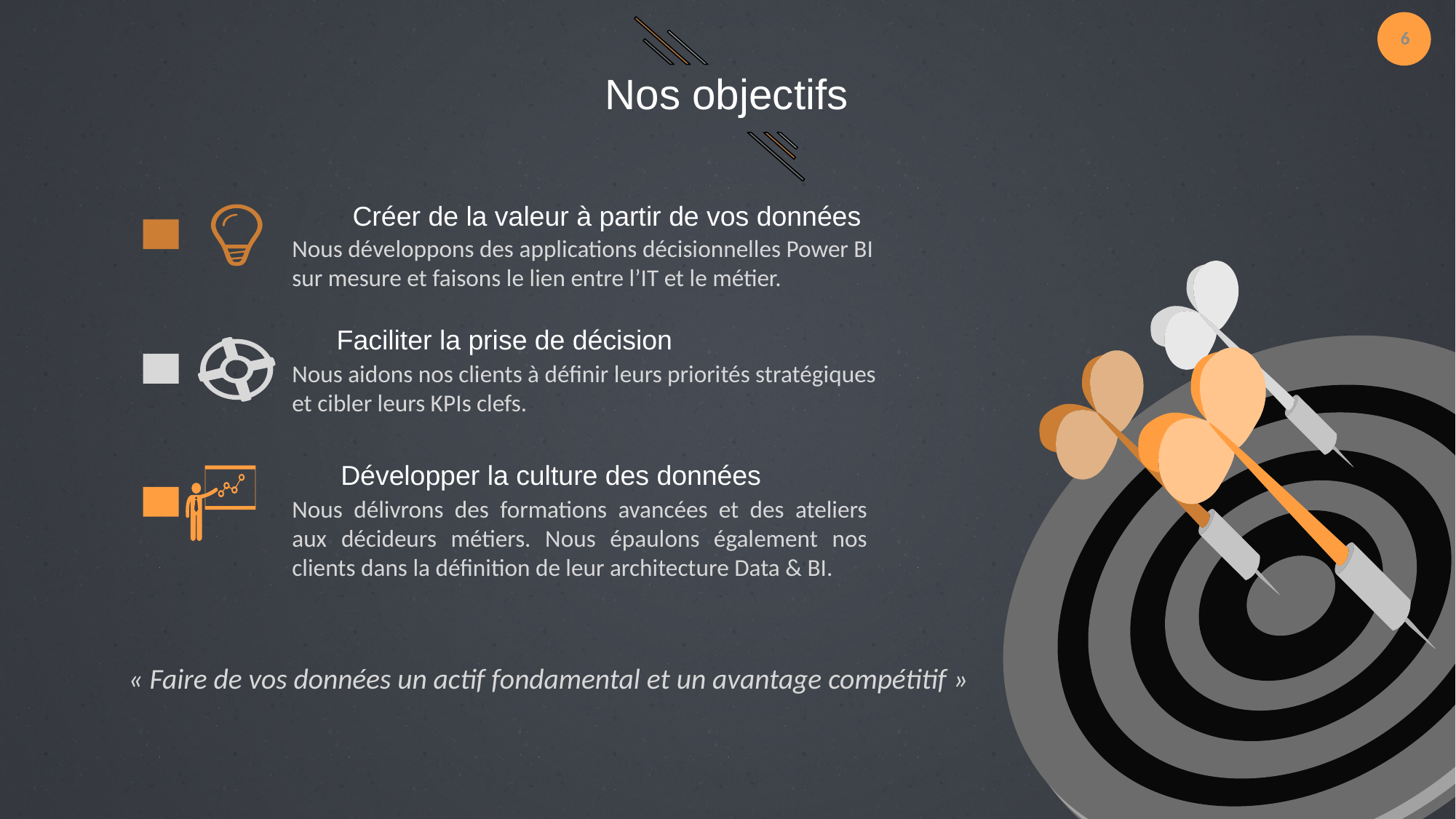

6

Nos objectifs
Créer de la valeur à partir de vos données

Nous développons des applications décisionnelles Power BI sur mesure et faisons le lien entre l’IT et le métier.
Faciliter la prise de décision

Nous aidons nos clients à définir leurs priorités stratégiques et cibler leurs KPIs clefs.

Développer la culture des données

Nous délivrons des formations avancées et des ateliers aux décideurs métiers. Nous épaulons également nos clients dans la définition de leur architecture Data & BI.

« Faire de vos données un actif fondamental et un avantage compétitif »